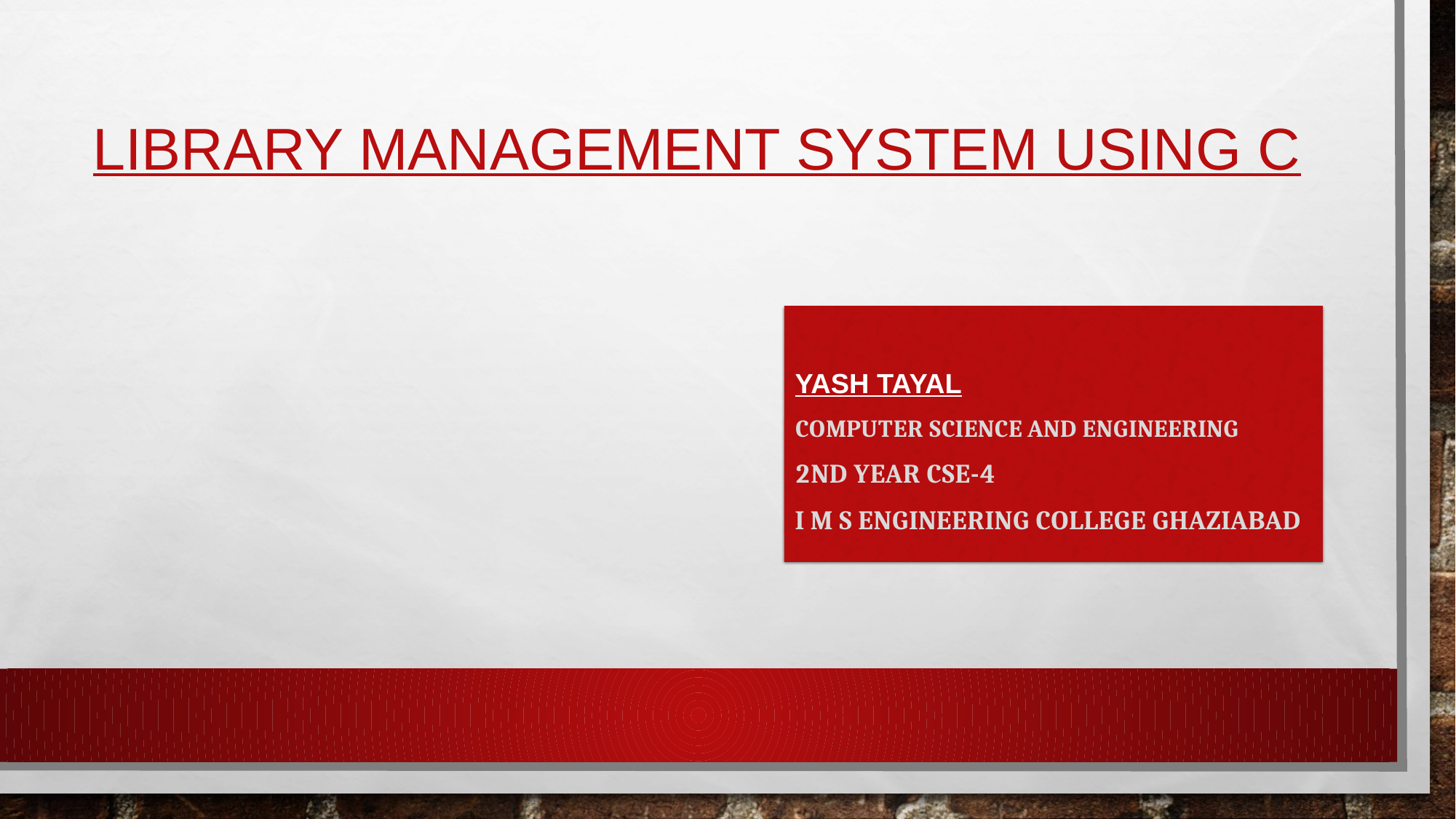

# LIBRARY MANAGEMENT SYSTEM USING C

YASH TAYAL
COMPUTER SCIENCE AND ENGINEERING
2ND YEAR CSE-4
I M S ENGINEERING COLLEGE GHAZIABAD